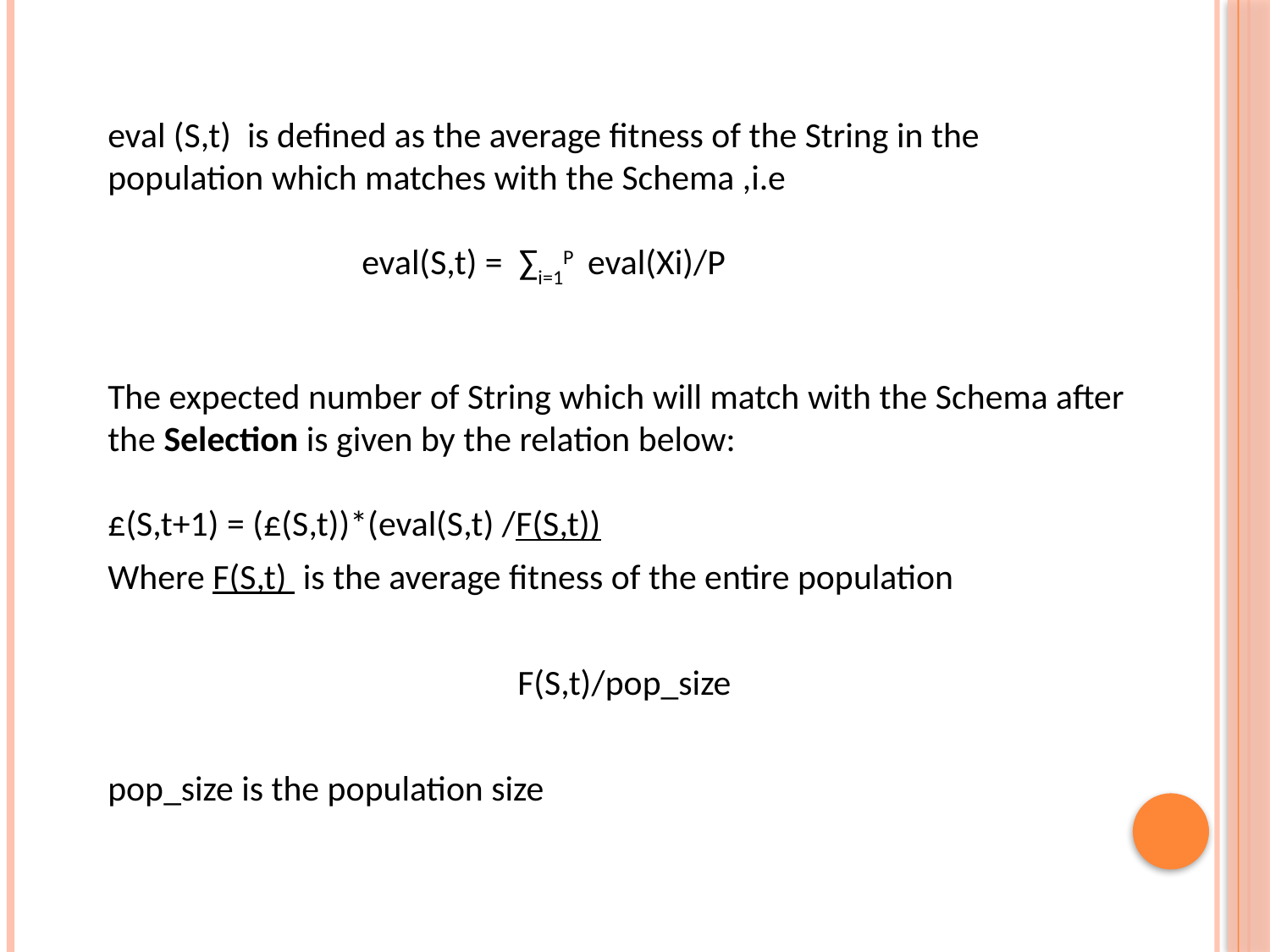

eval (S,t)  is defined as the average fitness of the String in the population which matches with the Schema ,i.e

		eval(S,t) =  ∑i=1P   eval(Xi)/P

The expected number of String which will match with the Schema after the Selection is given by the relation below:

£(S,t+1) = (£(S,t))*(eval(S,t) /F(S,t))
Where F(S,t)  is the average fitness of the entire population

F(S,t)/pop_size

pop_size is the population size